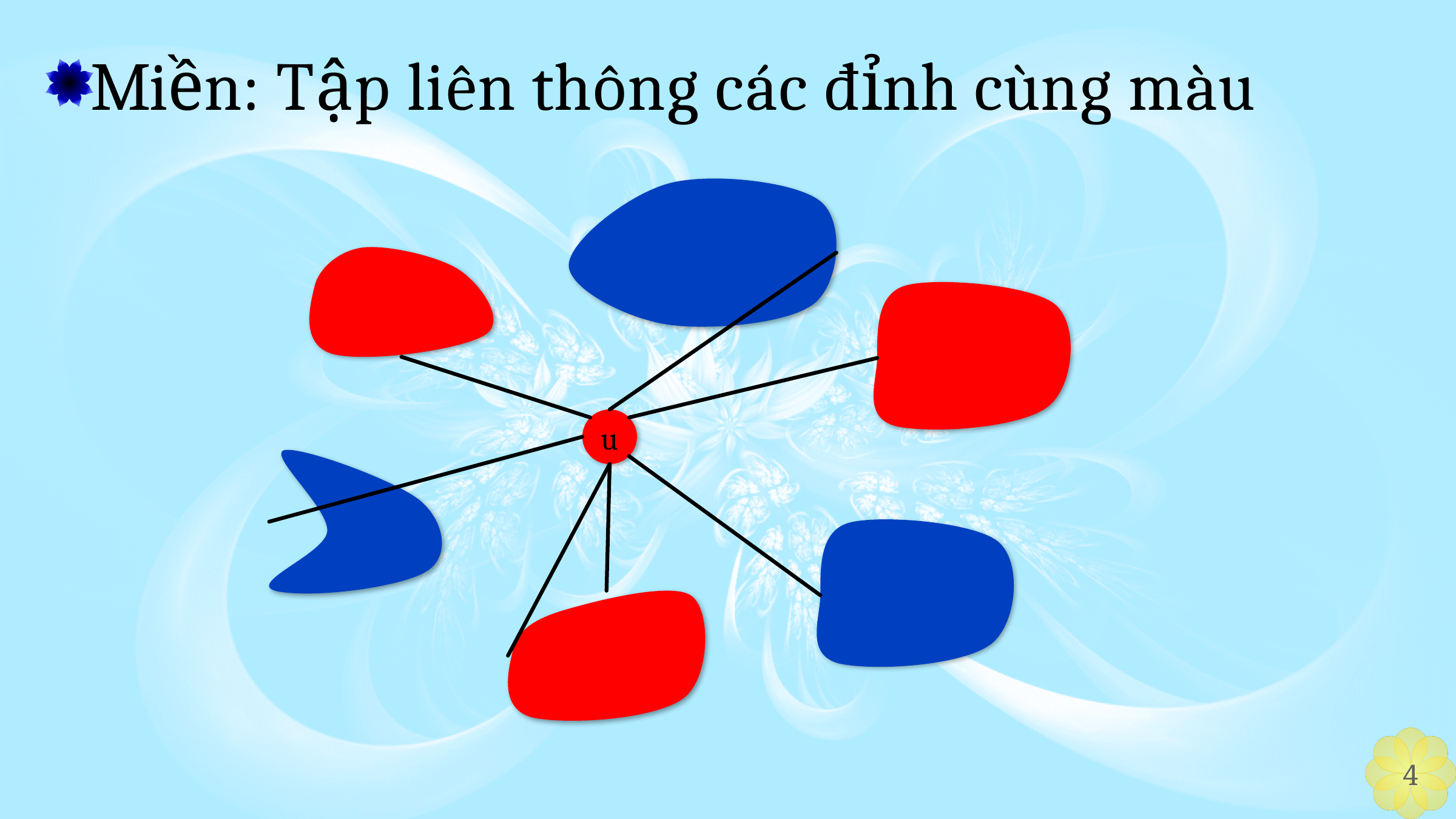

Miền: Tập liên thông các đỉnh cùng màu

u

4